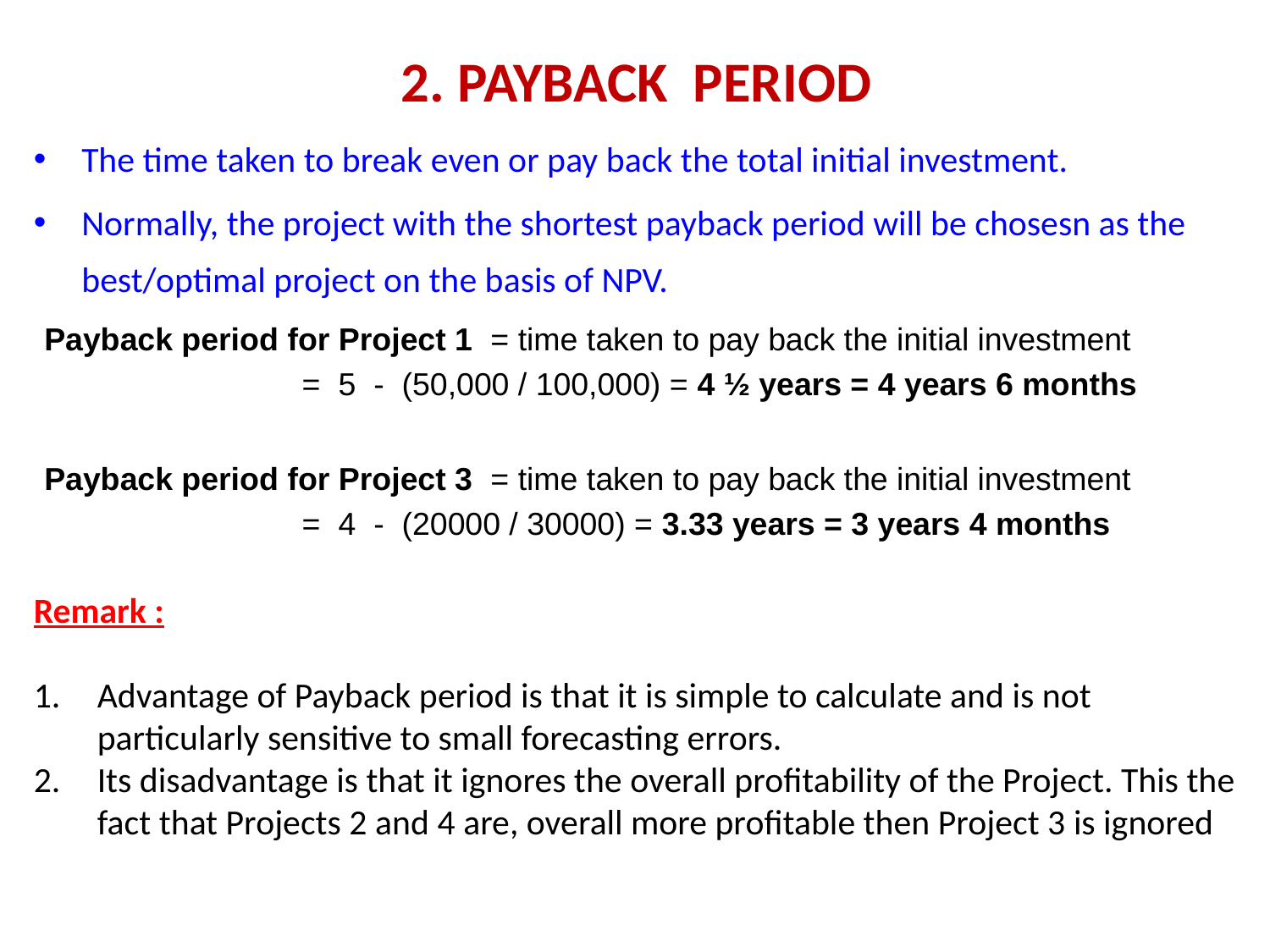

# 2. PAYBACK  PERIOD
The time taken to break even or pay back the total initial investment.
Normally, the project with the shortest payback period will be chosesn as the best/optimal project on the basis of NPV.
Payback period for Project 1  = time taken to pay back the initial investment
                             =  5  -  (50,000 / 100,000) = 4 ½ years = 4 years 6 months

Payback period for Project 3  = time taken to pay back the initial investment
                             =  4  -  (20000 / 30000) = 3.33 years = 3 years 4 months

Remark :

Advantage of Payback period is that it is simple to calculate and is not particularly sensitive to small forecasting errors.
Its disadvantage is that it ignores the overall profitability of the Project. This the fact that Projects 2 and 4 are, overall more profitable then Project 3 is ignored